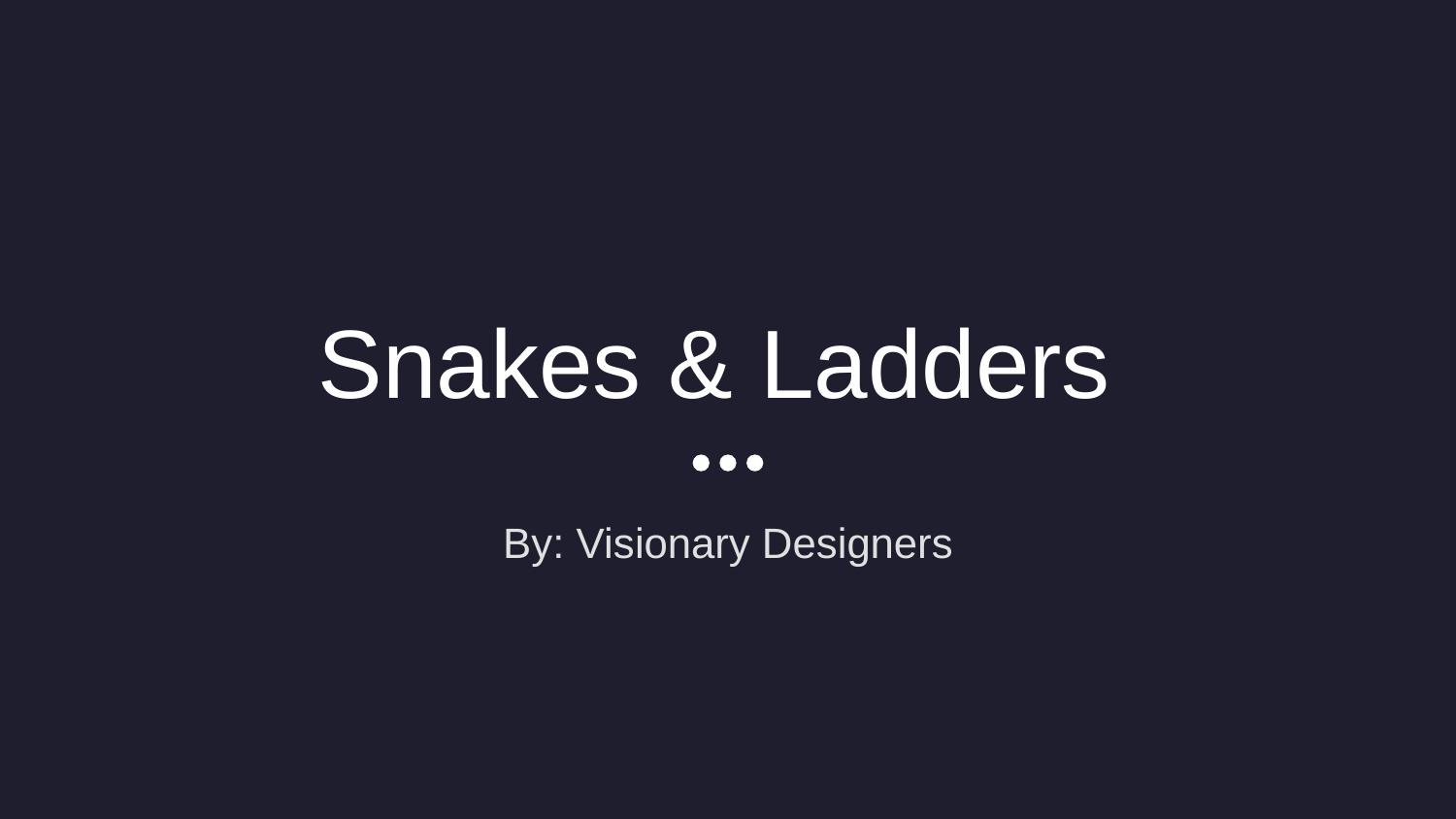

# Snakes & Ladders
By: Visionary Designers